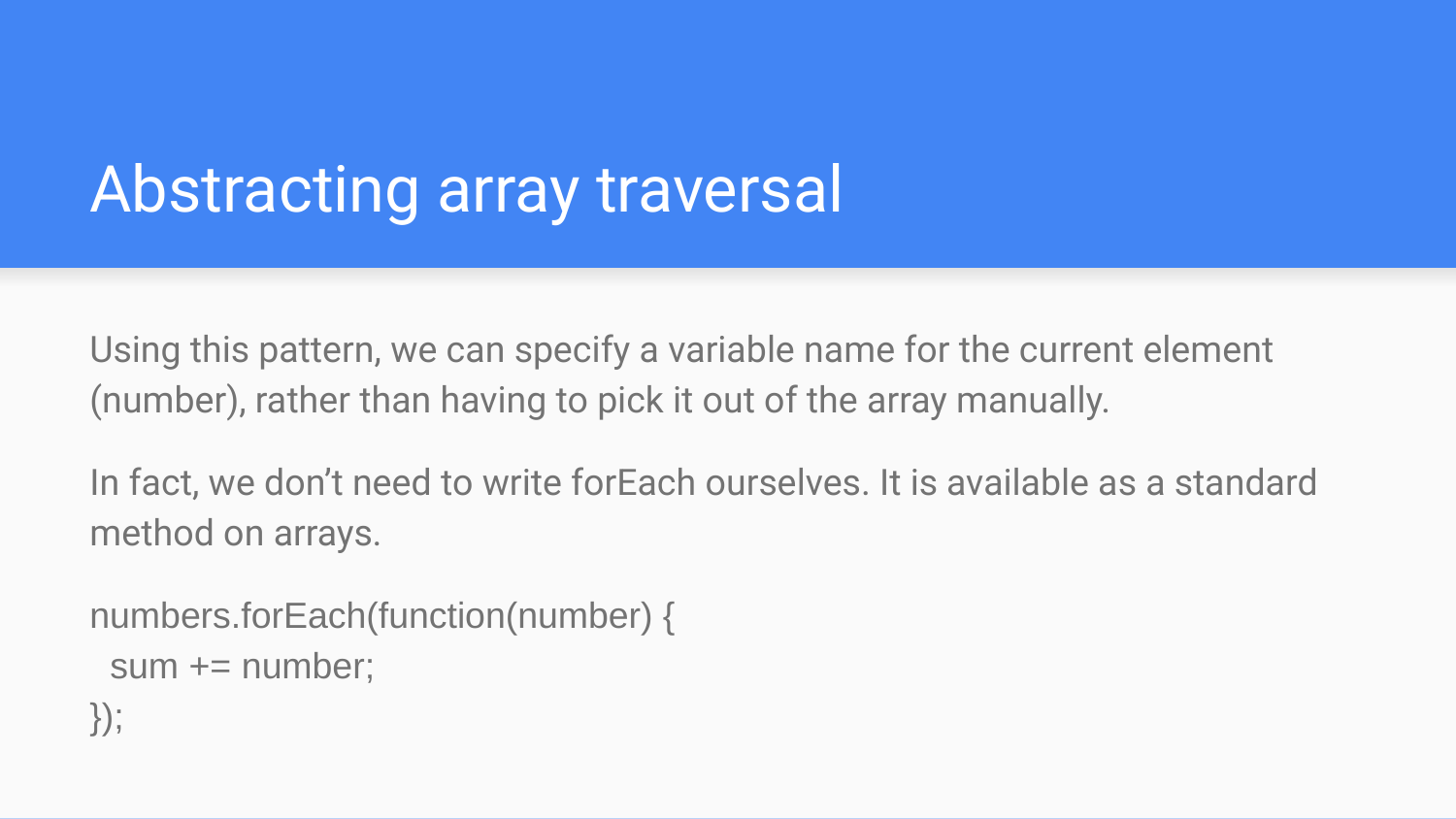

# Abstracting array traversal
Using this pattern, we can specify a variable name for the current element (number), rather than having to pick it out of the array manually.
In fact, we don’t need to write forEach ourselves. It is available as a standard method on arrays.
numbers.forEach(function(number) {
  sum += number;
});